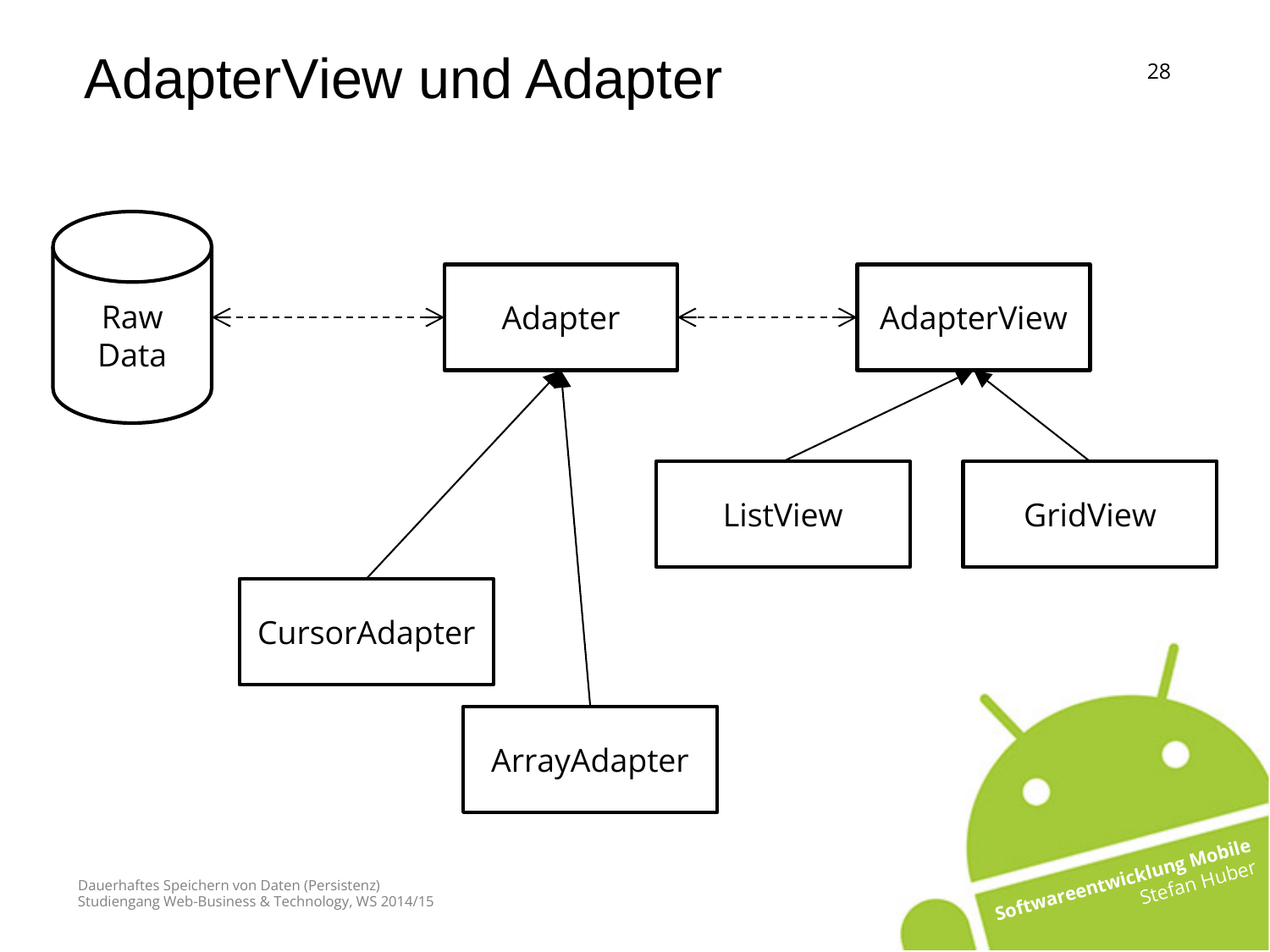

AdapterView und Adapter
Raw
Data
Adapter
AdapterView
ListView
GridView
CursorAdapter
ArrayAdapter
# Dauerhaftes Speichern von Daten (Persistenz)